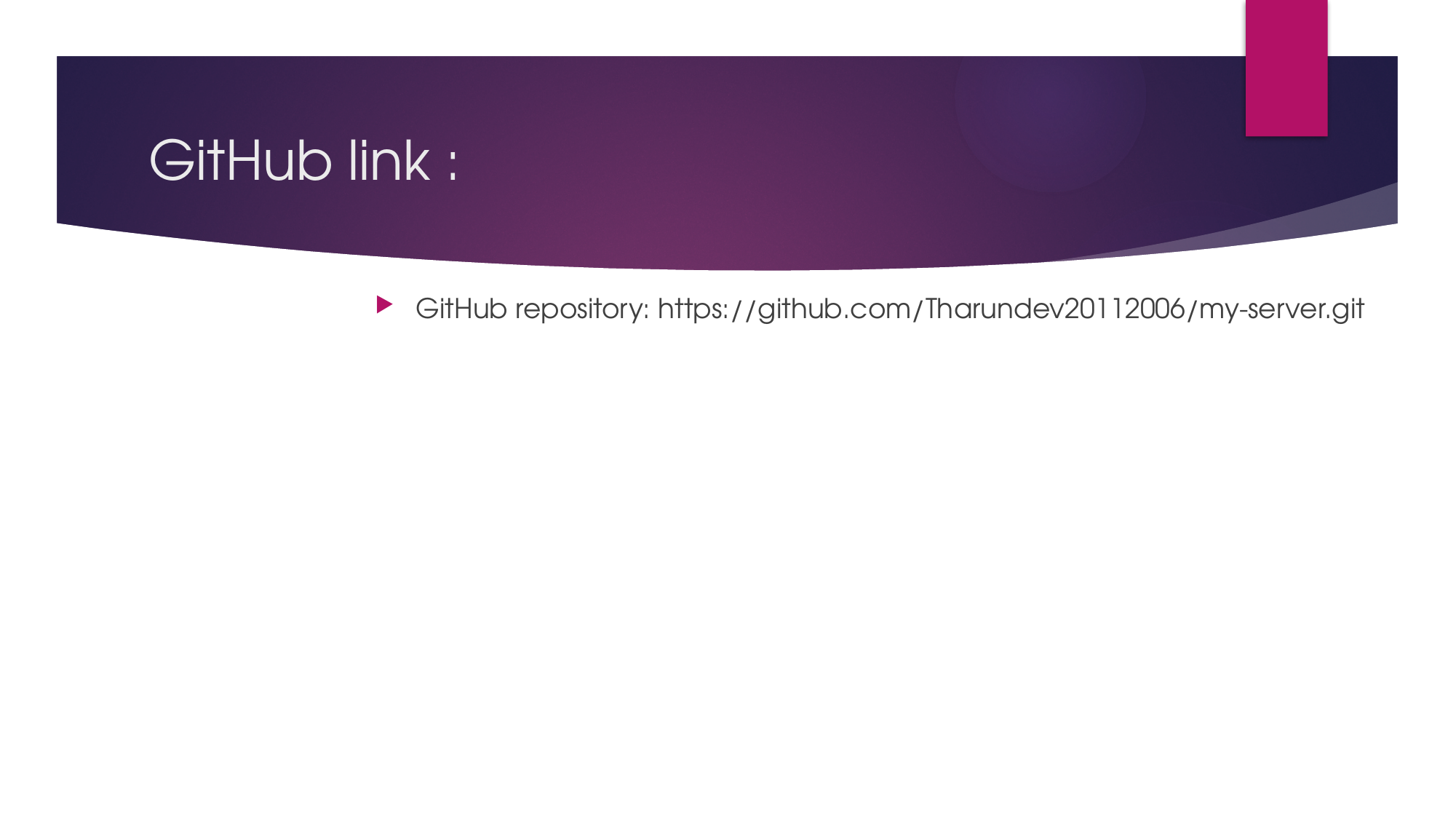

# GitHub link :
GitHub repository: https://github.com/Tharundev20112006/my-server.git